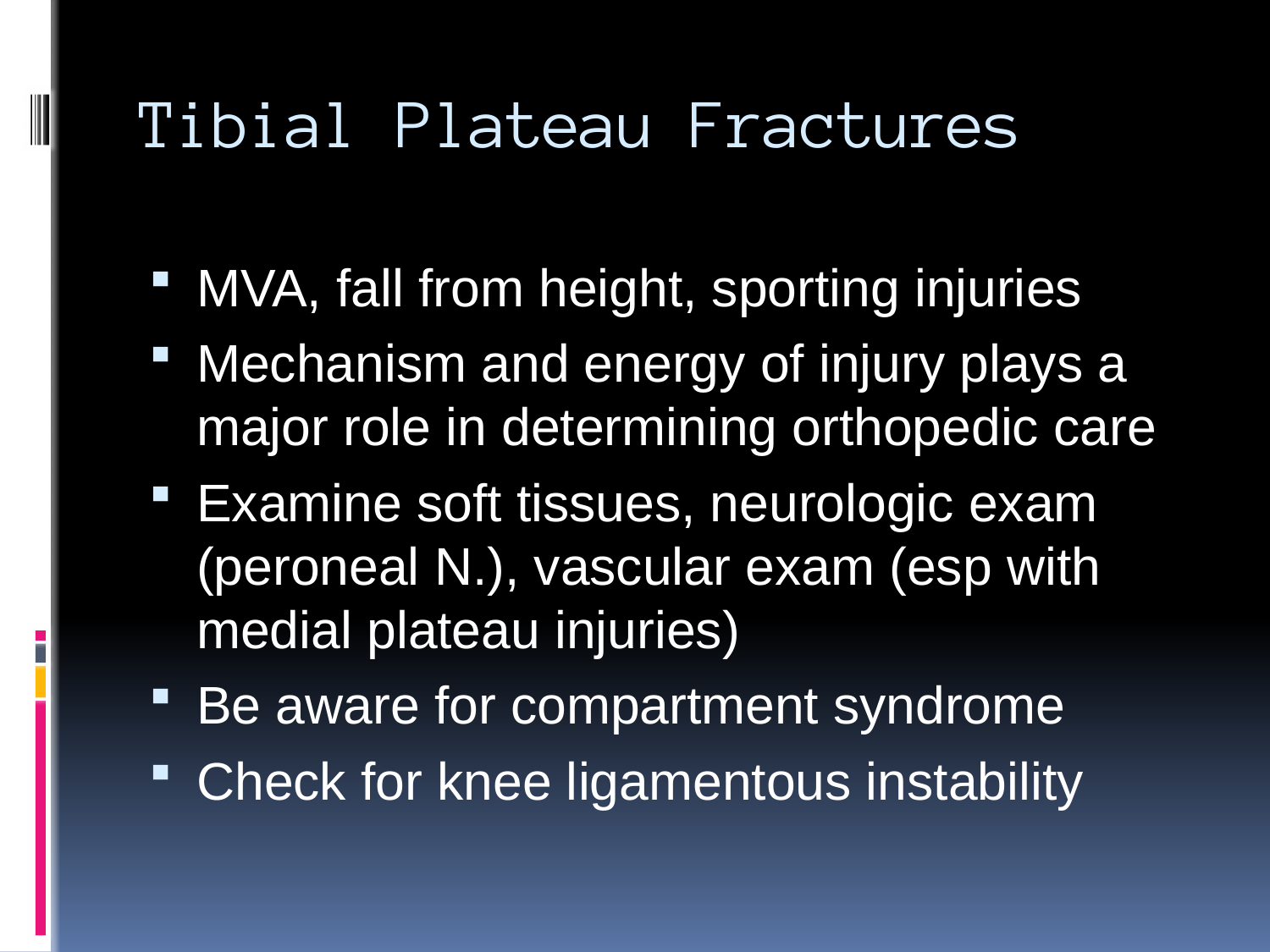

# Tibial Plateau Fractures
MVA, fall from height, sporting injuries
Mechanism and energy of injury plays a major role in determining orthopedic care
Examine soft tissues, neurologic exam (peroneal N.), vascular exam (esp with medial plateau injuries)
Be aware for compartment syndrome
Check for knee ligamentous instability